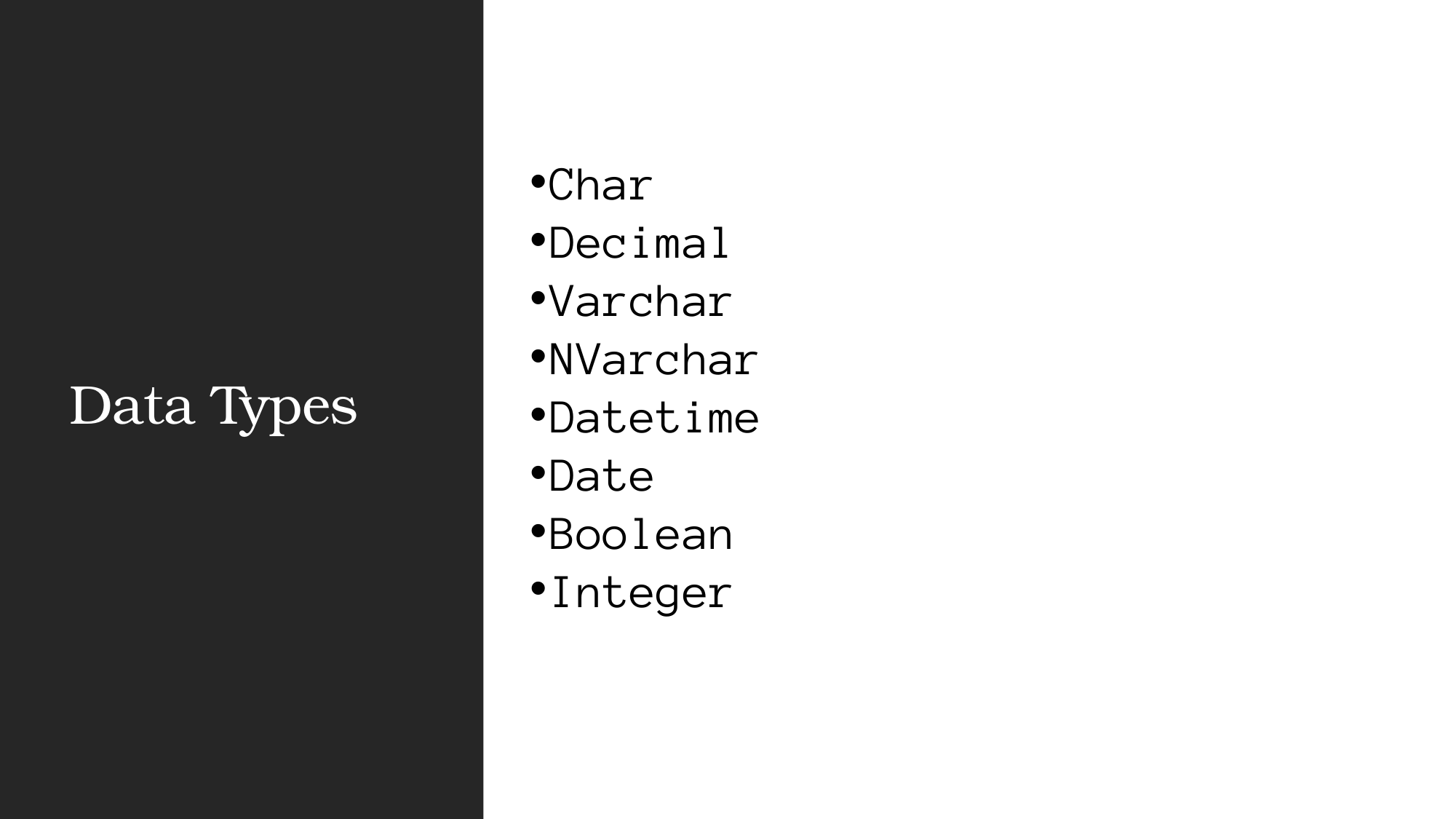

# Data Types
Char
Decimal
Varchar
NVarchar
Datetime
Date
Boolean
Integer